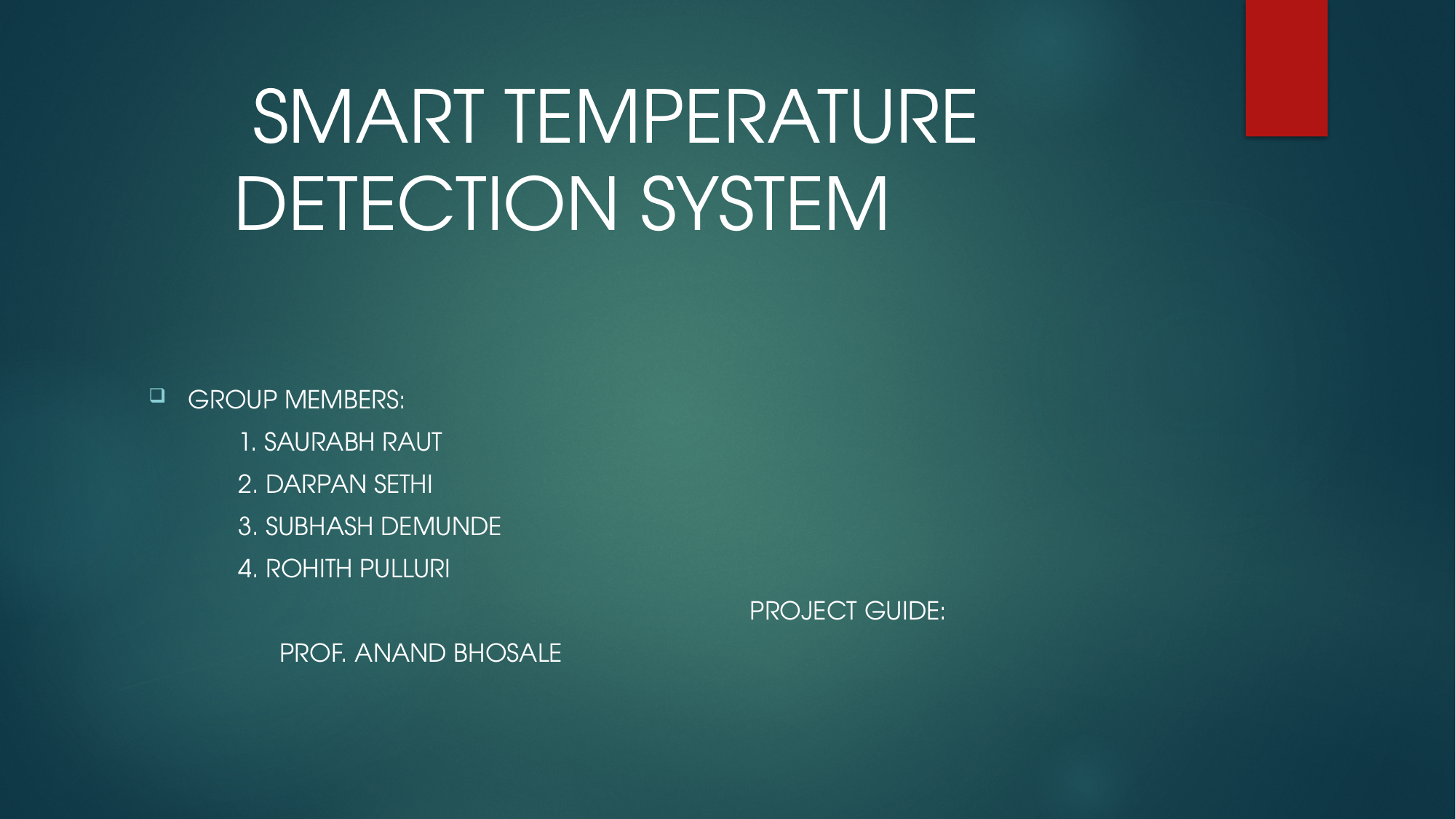

SMART TEMPERATURE DETECTION SYSTEM
GROUP MEMBERS:
	1. SAURABH RAUT
	2. DARPAN SETHI
	3. SUBHASH DEMUNDE
	4. ROHITH PULLURI
                                                                                       PROJECT GUIDE:
											      PROF. ANAND BHOSALE